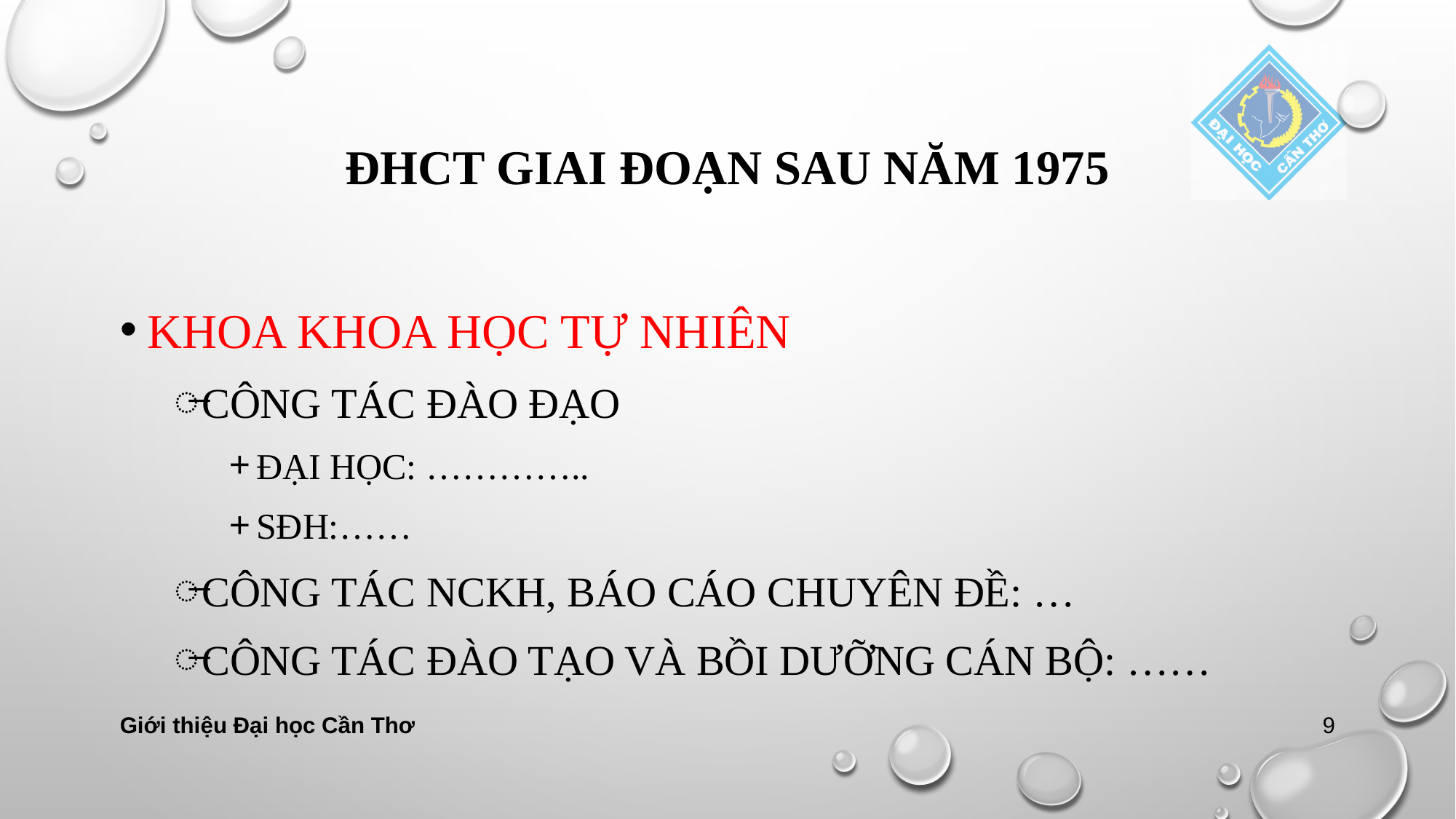

# Đhct giai đoạn sau năm 1975
Khoa khoa học tự nhiên
Công tác đào đạo
Đại học: …………..
Sđh:……
Công tác nckh, báo cáo chuyên đề: …
Công tác đào tạo và bồi dưỡng cán bộ: ……
Giới thiệu Đại học Cần Thơ
9